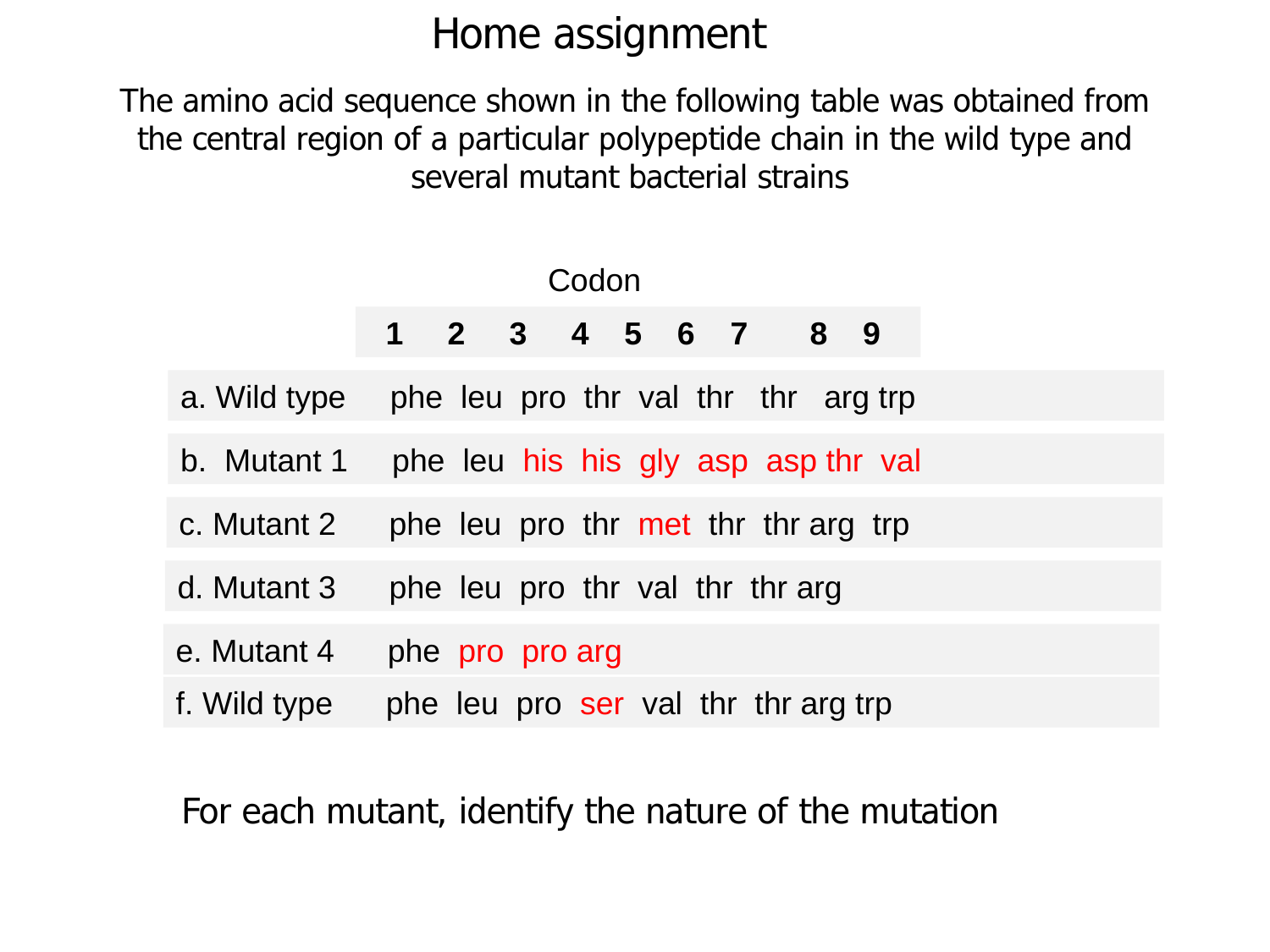

Home assignment
The amino acid sequence shown in the following table was obtained from the central region of a particular polypeptide chain in the wild type and several mutant bacterial strains
Codon
  1     2     3     4    5    6    7       8    9
a. Wild type     phe  leu  pro  thr  val  thr   thr   arg trp
b.  Mutant 1     phe  leu  his  his  gly  asp  asp thr  val
c. Mutant 2      phe  leu  pro  thr  met  thr  thr arg  trp
d. Mutant 3      phe  leu  pro  thr  val  thr  thr arg
e. Mutant 4      phe  pro  pro arg
f. Wild type      phe  leu  pro  ser  val  thr  thr arg trp
For each mutant, identify the nature of the mutation